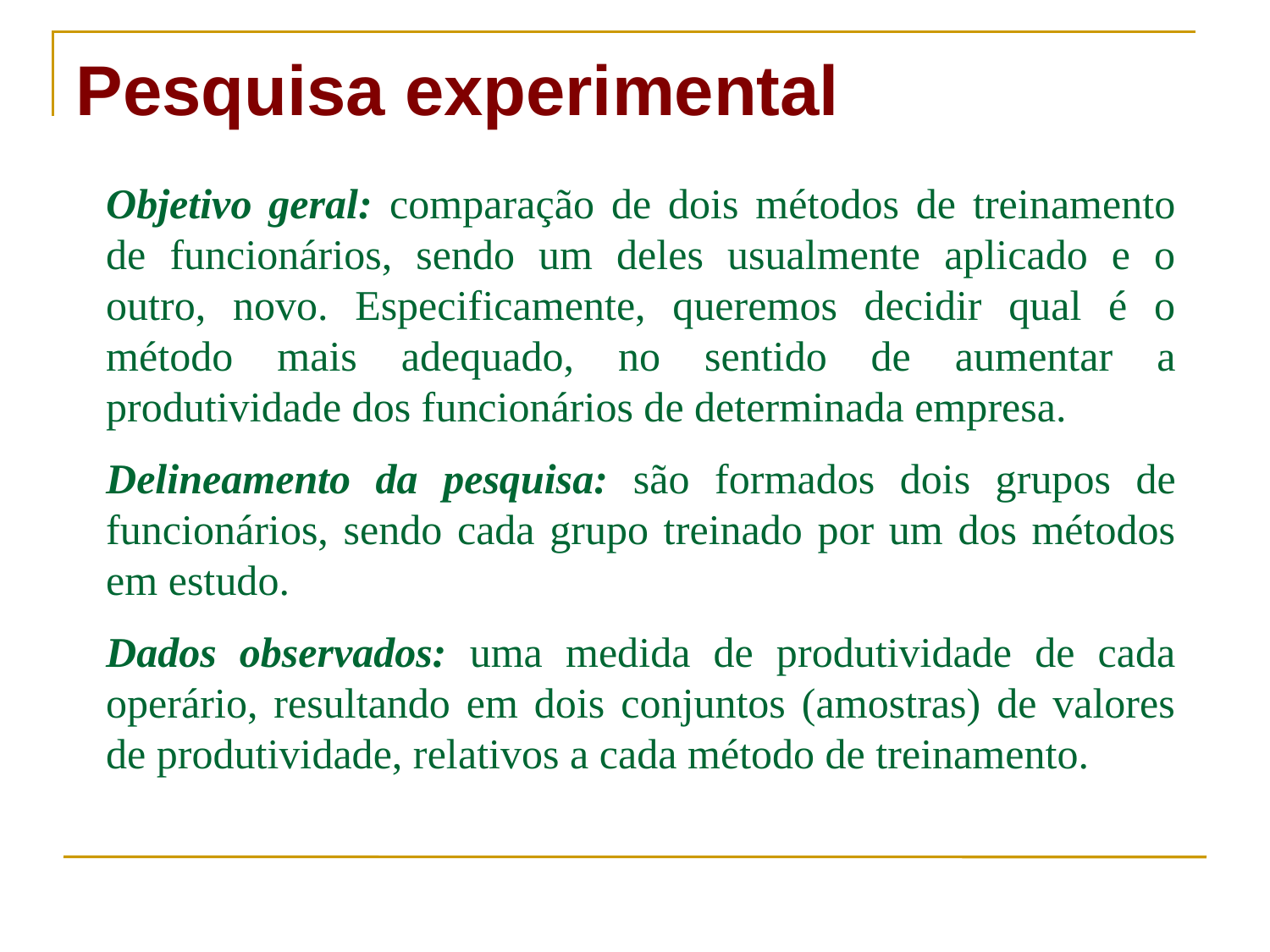

# Pesquisa experimental
Objetivo geral: comparação de dois métodos de treinamento de funcionários, sendo um deles usualmente aplicado e o outro, novo. Especificamente, queremos decidir qual é o método mais adequado, no sentido de aumentar a produtividade dos funcionários de determinada empresa.
Delineamento da pesquisa: são formados dois grupos de funcionários, sendo cada grupo treinado por um dos métodos em estudo.
Dados observados: uma medida de produtividade de cada operário, resultando em dois conjuntos (amostras) de valores de produtividade, relativos a cada método de treinamento.